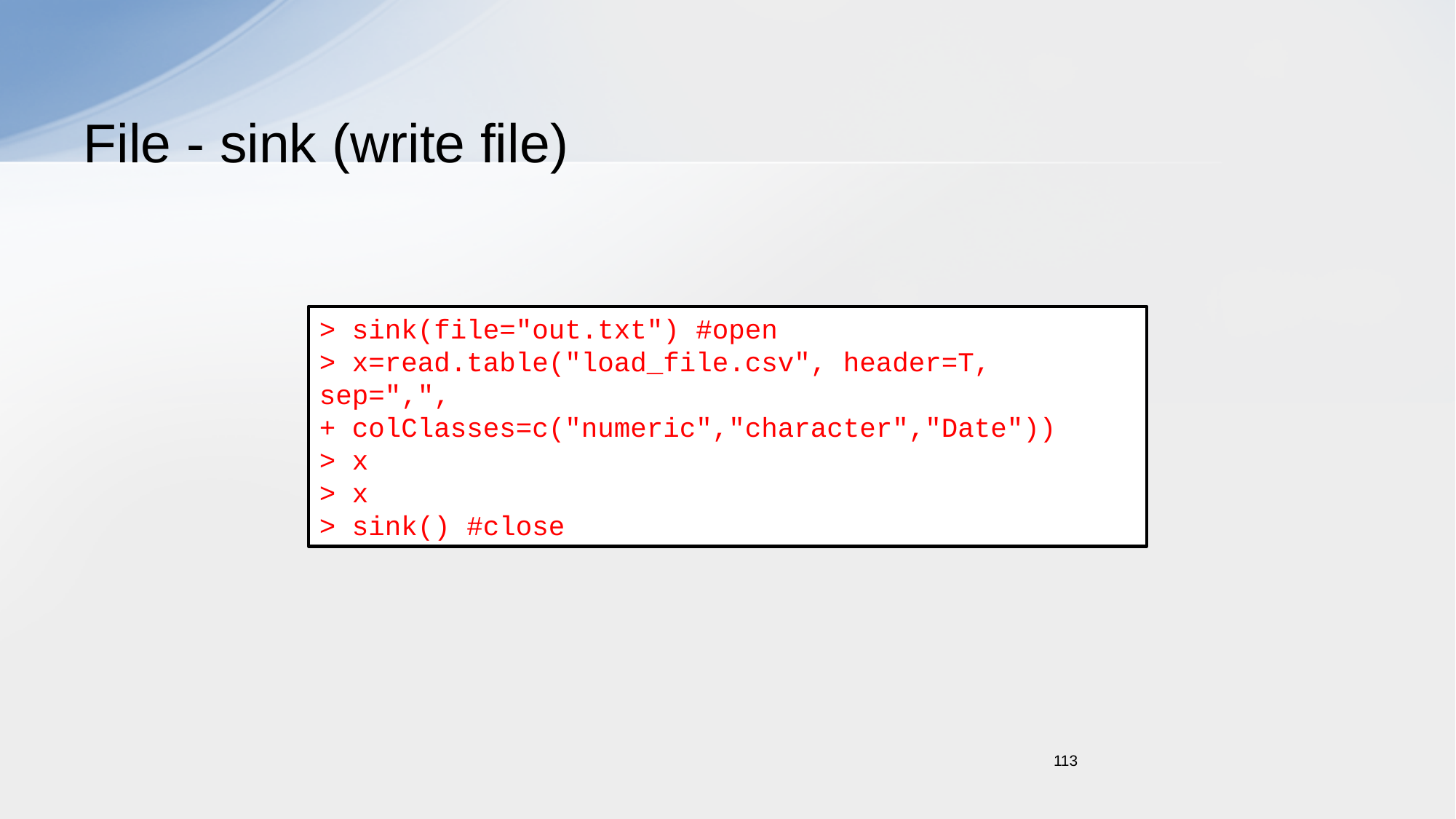

# File - sink (write file)

> sink(file="out.txt") #open
> x=read.table("load_file.csv", header=T, sep=",",
+ colClasses=c("numeric","character","Date"))
> x
> x
> sink() #close
113